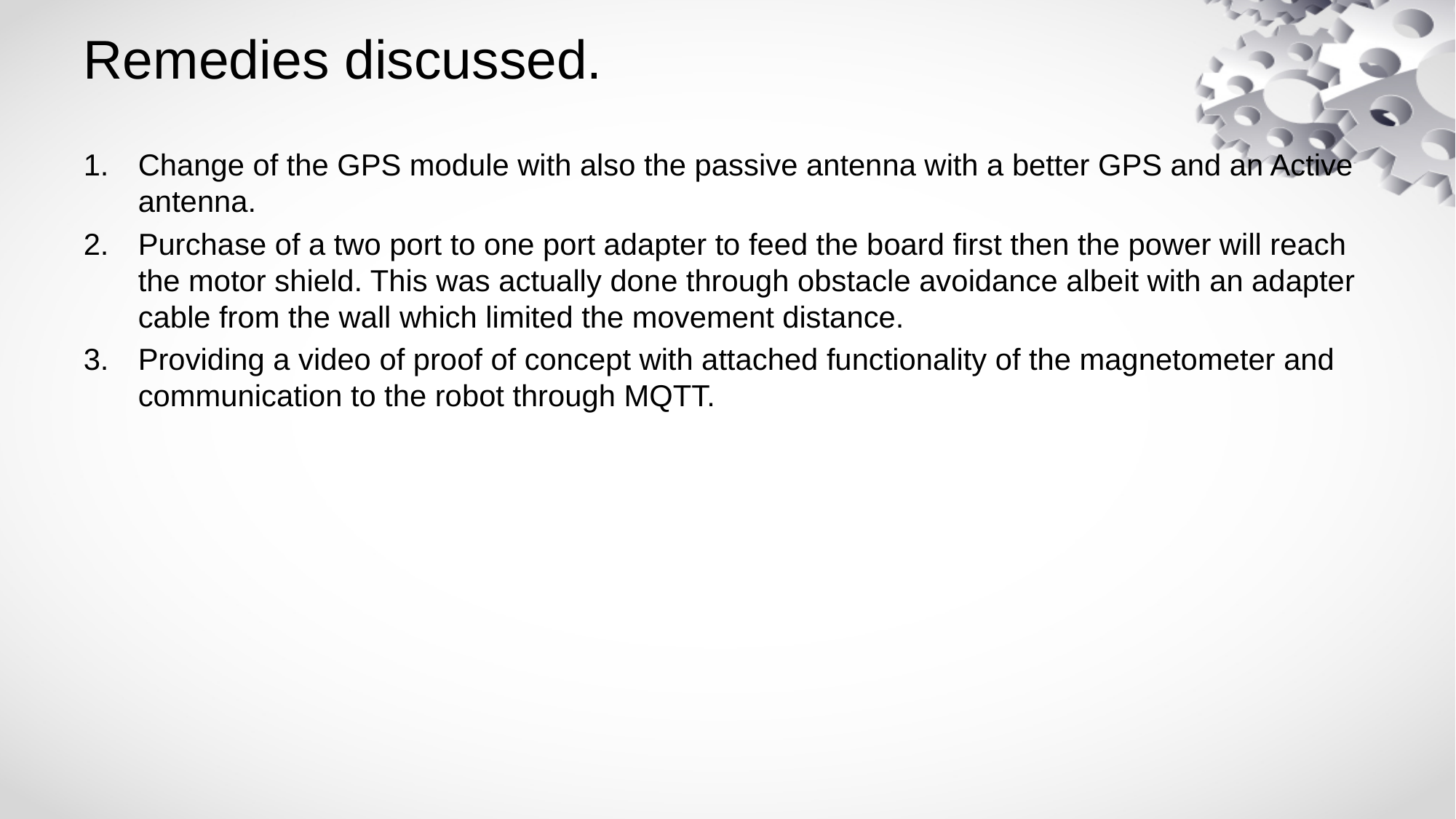

# Remedies discussed.
Change of the GPS module with also the passive antenna with a better GPS and an Active antenna.
Purchase of a two port to one port adapter to feed the board first then the power will reach the motor shield. This was actually done through obstacle avoidance albeit with an adapter cable from the wall which limited the movement distance.
Providing a video of proof of concept with attached functionality of the magnetometer and communication to the robot through MQTT.